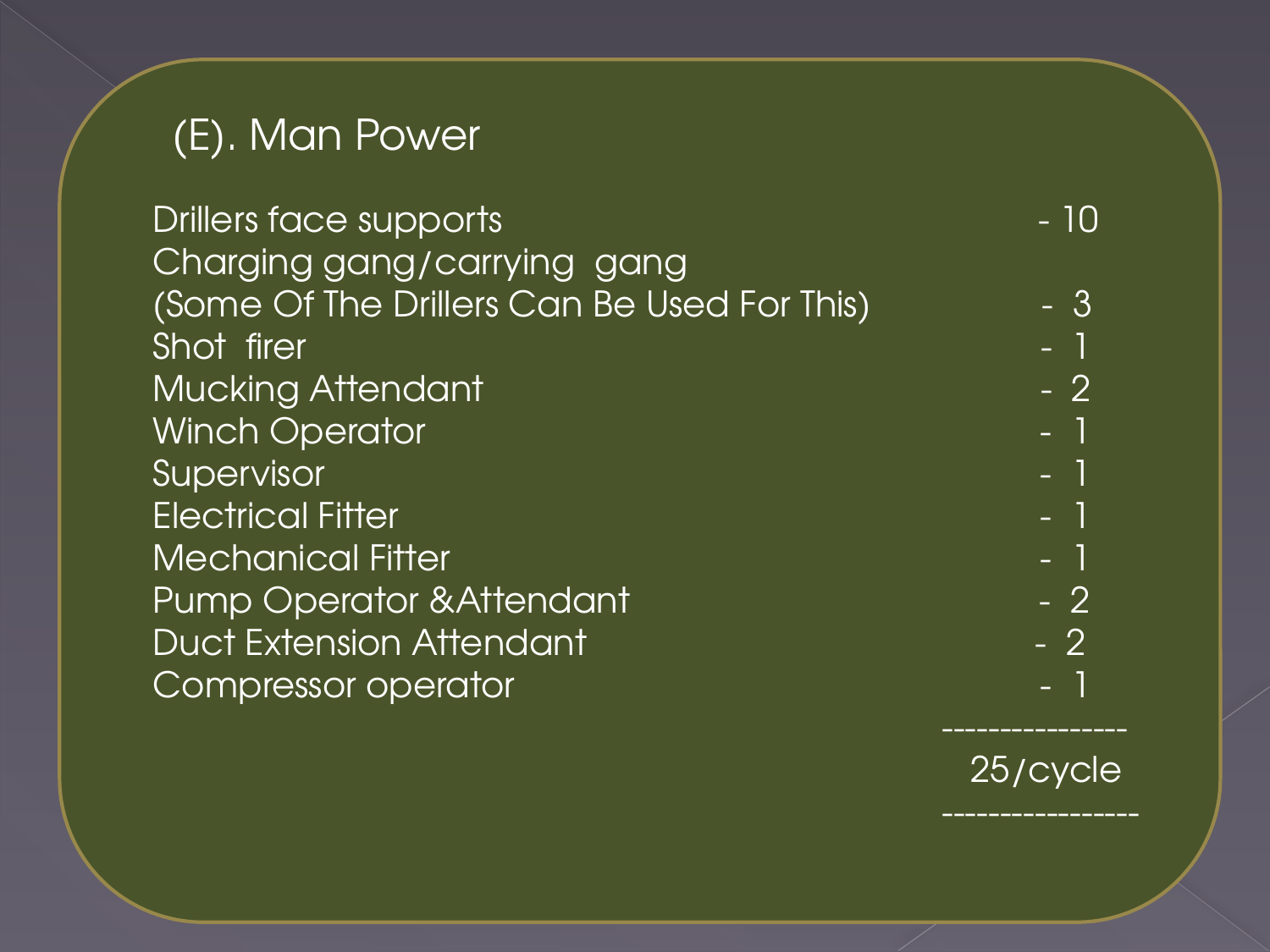

(E). Man Power

    Drillers face supports                                                       - 10
    Charging gang/carrying  gang
    (Some Of The Drillers Can Be Used For This)		    -  3
    Shot  firer	                         	                                           -  1
    Mucking Attendant    	                                           -  2
    Winch Operator 	                                                        -  1
    Supervisor		                                                        -  1
    Electrical Fitter 	                                                        -  1
    Mechanical Fitter	                                                        -  1
    Pump Operator &Attendant                                          -  2
    Duct Extension Attendant                                              -  2
    Compressor operator                                                      -  1
                                                                                     ----------------
                                                                                        25/cycle
                                                                                     -----------------